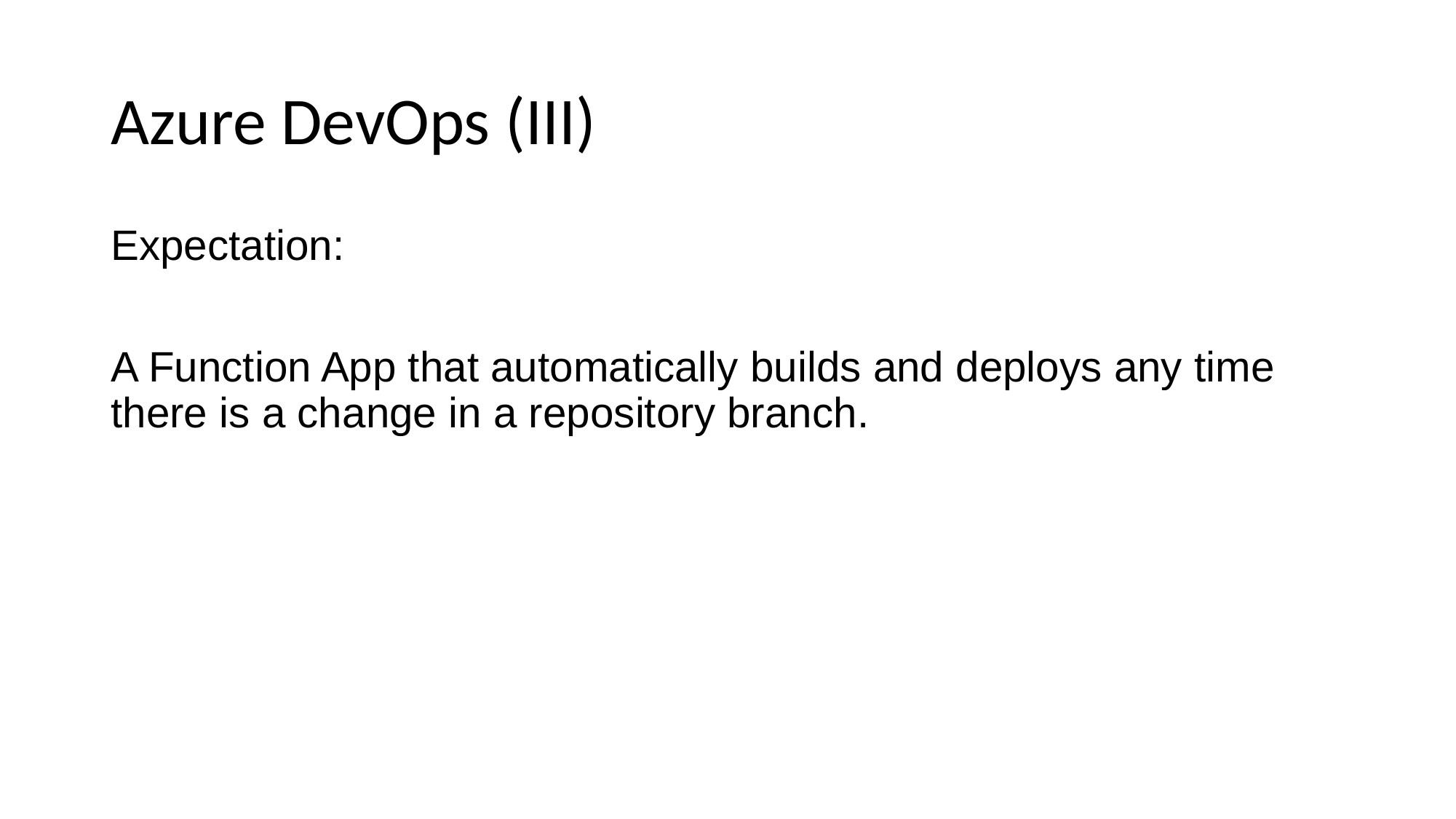

# Azure DevOps (III)
Expectation:

A Function App that automatically builds and deploys any time there is a change in a repository branch.